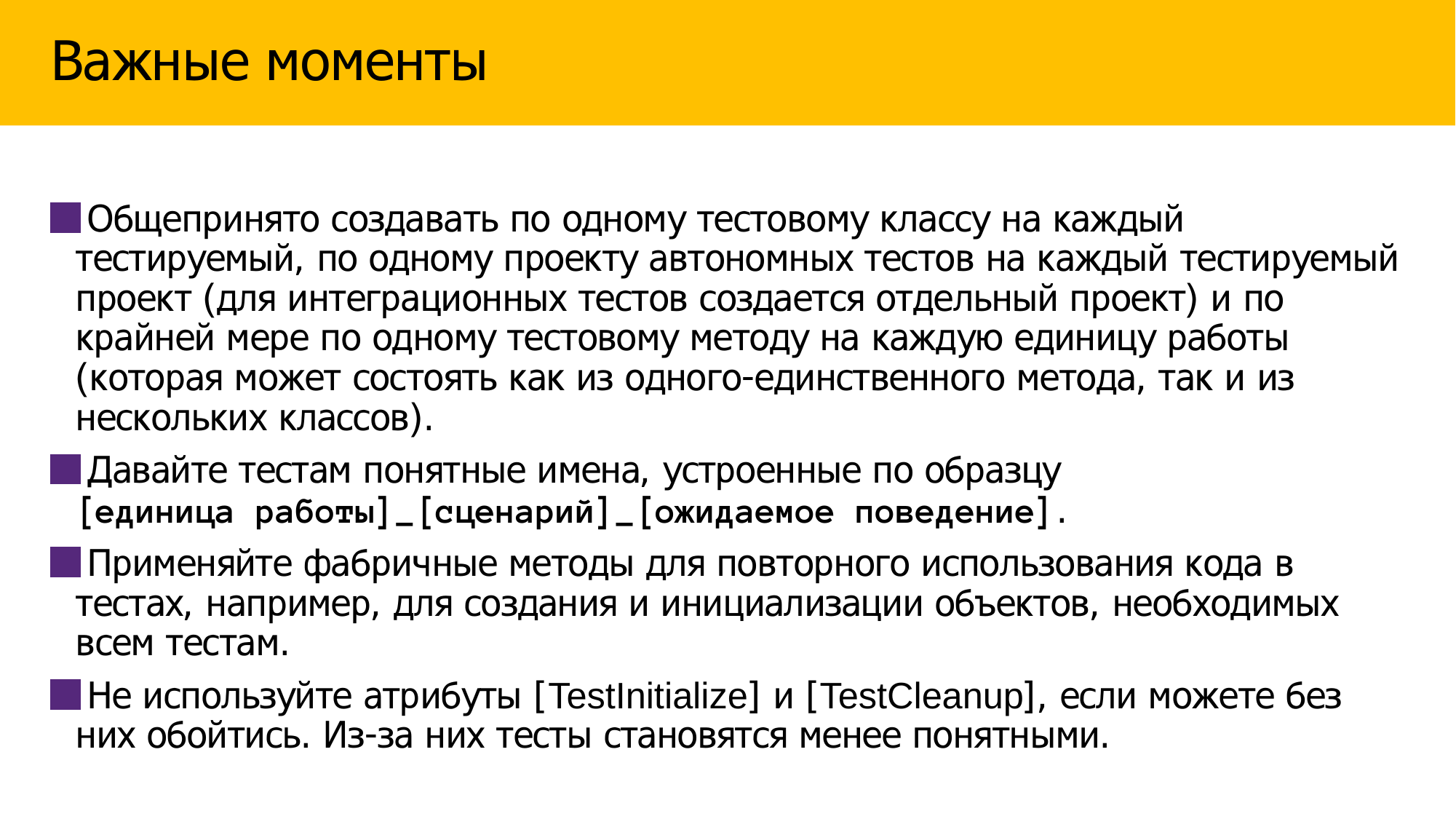

# Важные моменты
 Общепринято создавать по одному тестовому классу на каждый тестируемый, по одному проекту автономных тестов на каждый тестируемый проект (для интеграционных тестов создается отдельный проект) и по крайней мере по одному тестовому методу на каждую единицу работы (которая может состоять как из одного-единственного метода, так и из нескольких классов).
 Давайте тестам понятные имена, устроенные по образцу
[единица работы]_[сценарий]_[ожидаемое поведение].
 Применяйте фабричные методы для повторного использования кода в тестах, например, для создания и инициализации объектов, необходимых всем тестам.
 Не используйте атрибуты [TestInitialize] и [TestCleanup], если можете без них обойтись. Из-за них тесты становятся менее понятными.